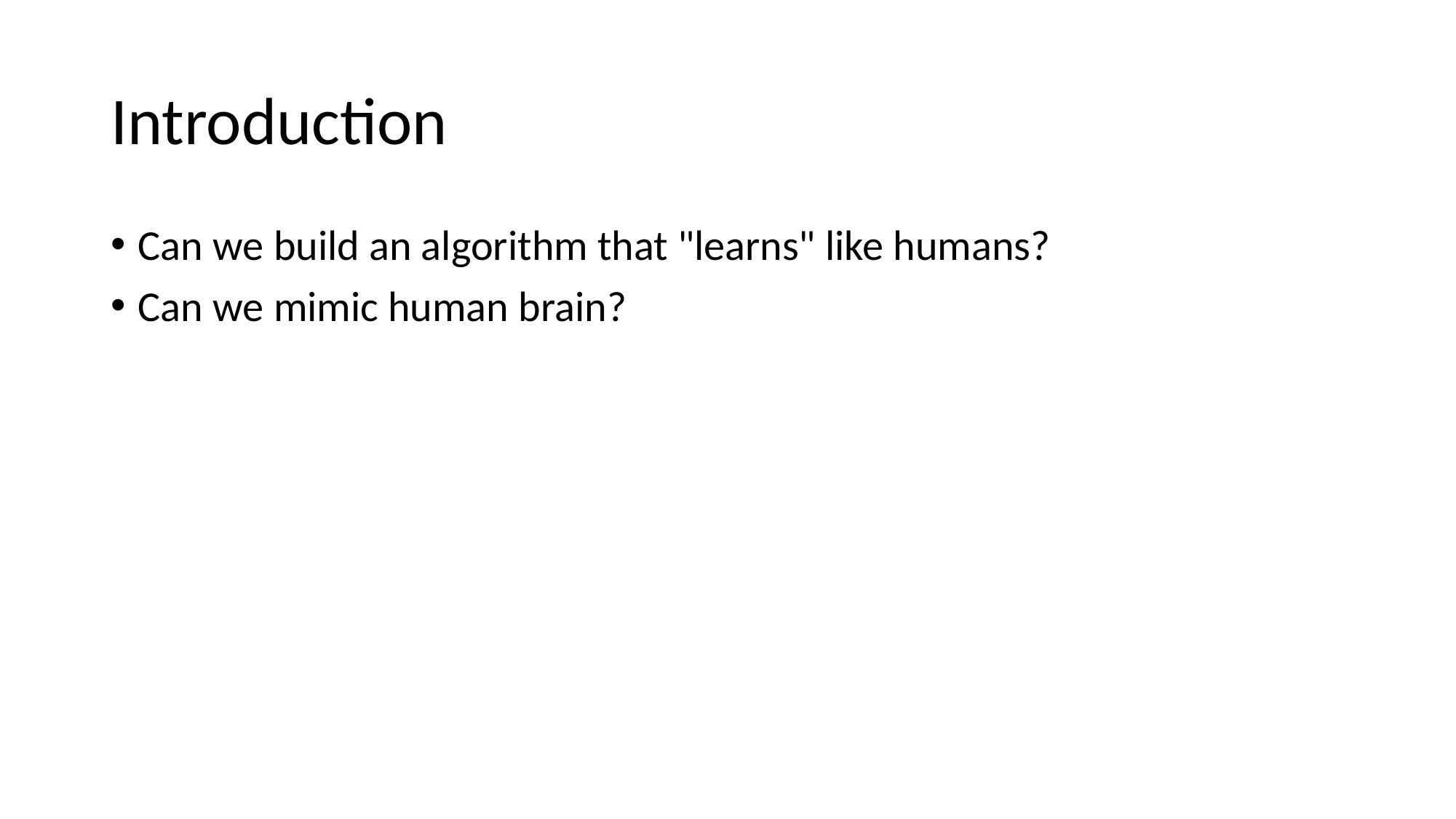

# Introduction
Can we build an algorithm that "learns" like humans?
Can we mimic human brain?